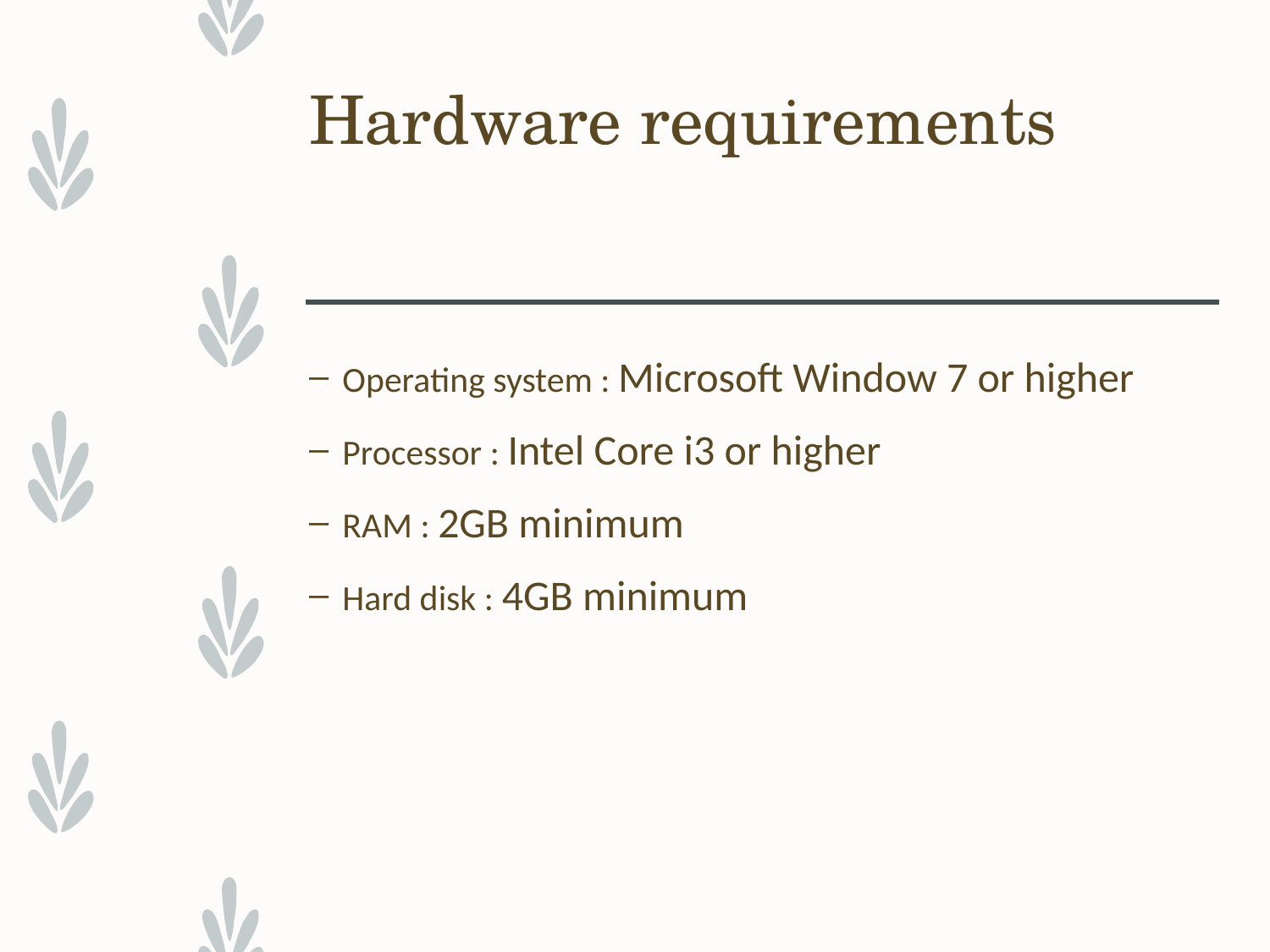

# Hardware requirements
Operating system : Microsoft Window 7 or higher
Processor : Intel Core i3 or higher
RAM : 2GB minimum
Hard disk : 4GB minimum